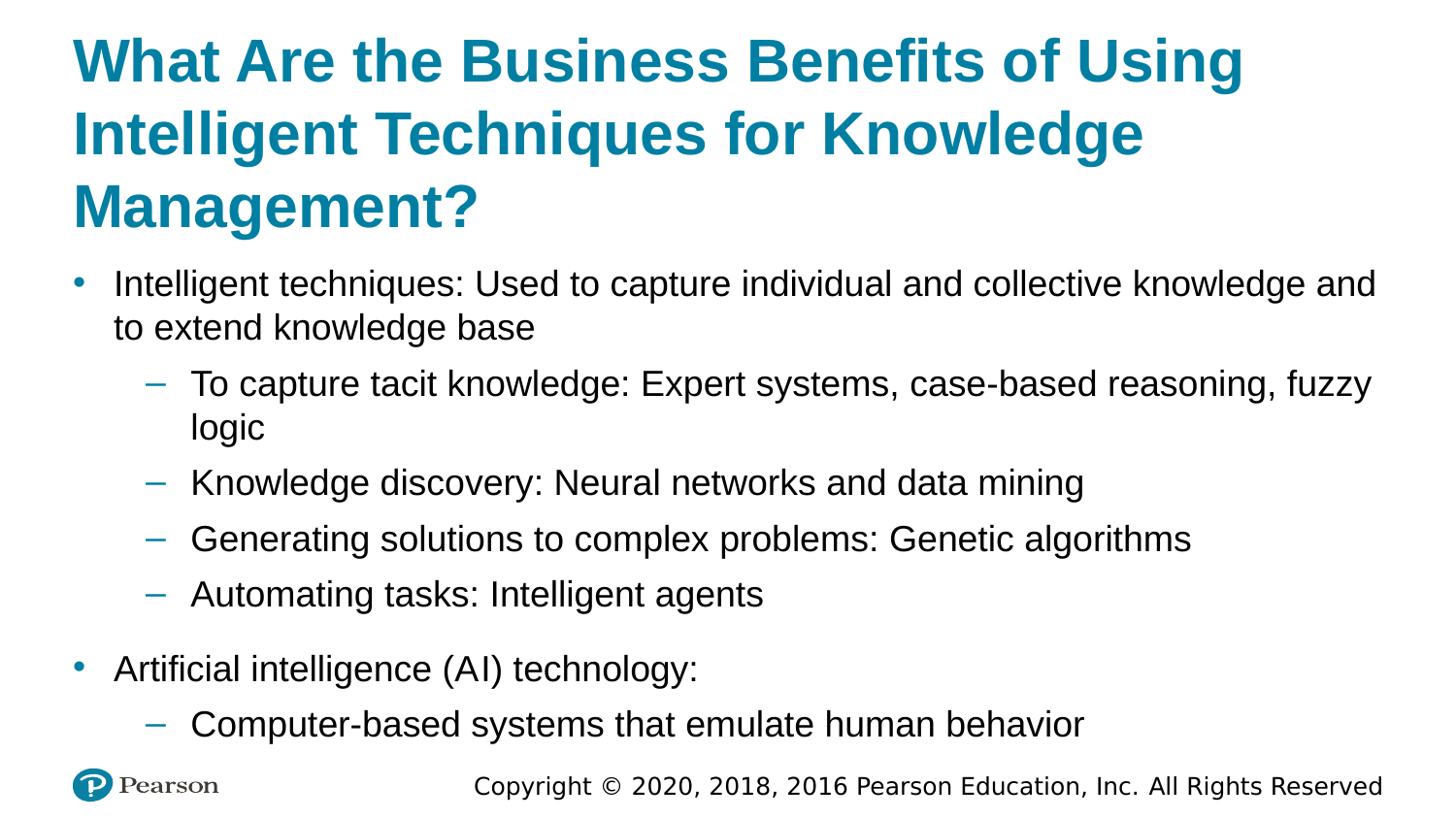

# What Are the Business Benefits of Using Intelligent Techniques for Knowledge Management?
Intelligent techniques: Used to capture individual and collective knowledge and to extend knowledge base
To capture tacit knowledge: Expert systems, case-based reasoning, fuzzy logic
Knowledge discovery: Neural networks and data mining
Generating solutions to complex problems: Genetic algorithms
Automating tasks: Intelligent agents
Artificial intelligence (A I) technology:
Computer-based systems that emulate human behavior